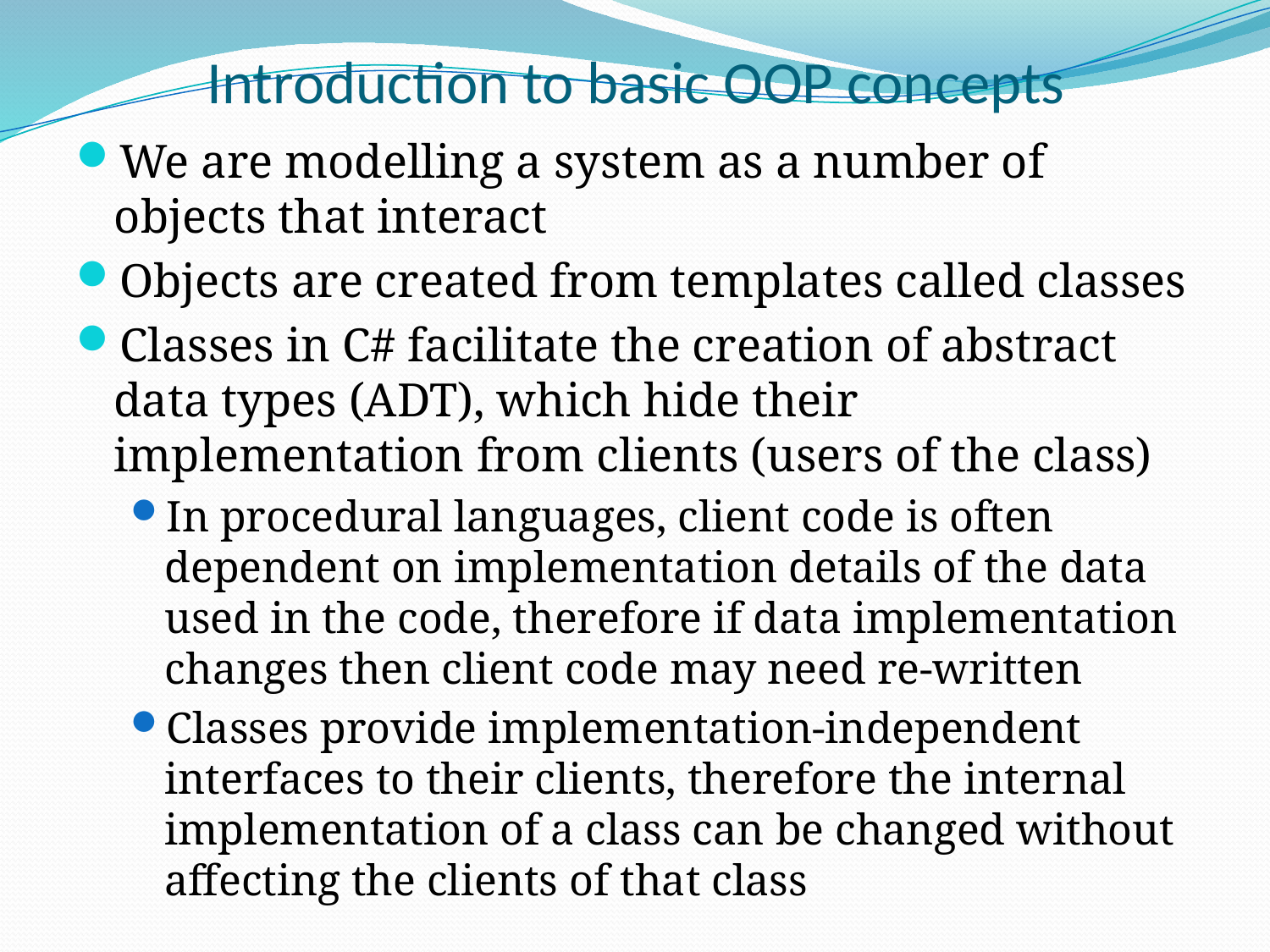

# Introduction to basic OOP concepts
We are modelling a system as a number of objects that interact
Objects are created from templates called classes
Classes in C# facilitate the creation of abstract data types (ADT), which hide their implementation from clients (users of the class)
In procedural languages, client code is often dependent on implementation details of the data used in the code, therefore if data implementation changes then client code may need re-written
Classes provide implementation-independent interfaces to their clients, therefore the internal implementation of a class can be changed without affecting the clients of that class